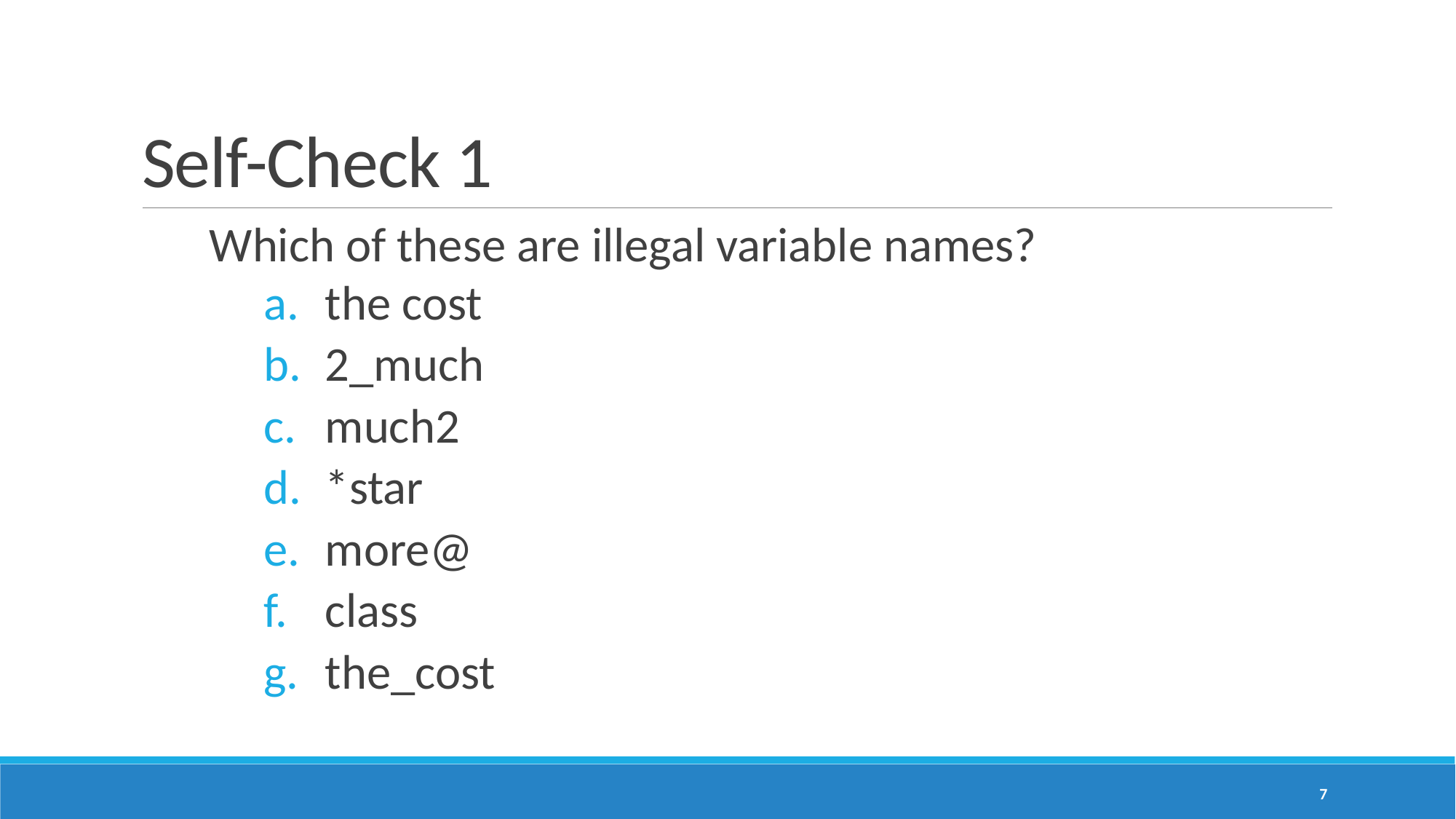

# Self-Check 1
Which of these are illegal variable names?
the cost
2_much
much2
*star
more@
class
the_cost

7